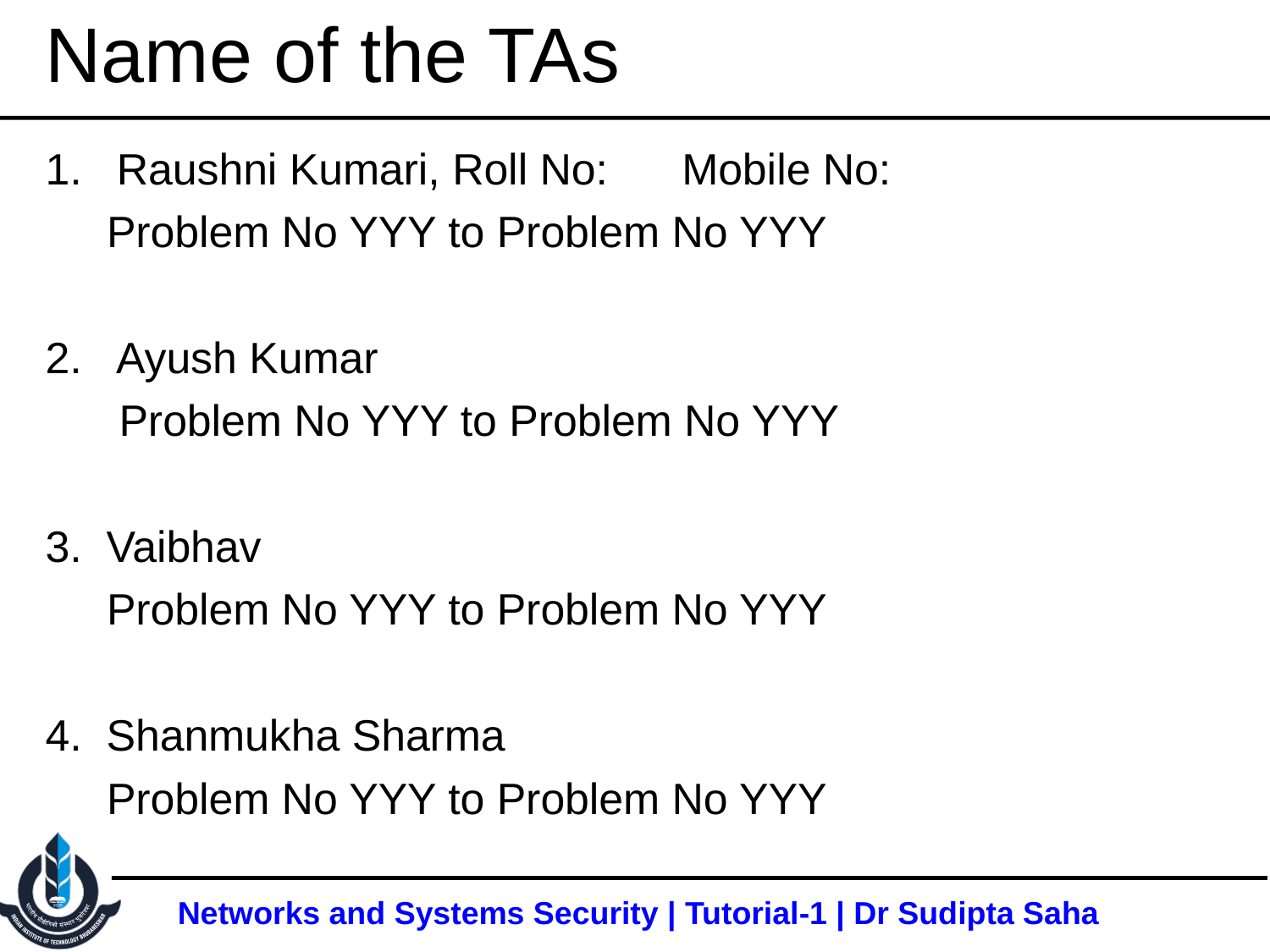

# Name of the TAs
Raushni Kumari, Roll No:		Mobile No:
     Problem No YYY to Problem No YYY

2.   Ayush Kumar
      Problem No YYY to Problem No YYY

3.  Vaibhav
     Problem No YYY to Problem No YYY

4.  Shanmukha Sharma
     Problem No YYY to Problem No YYY